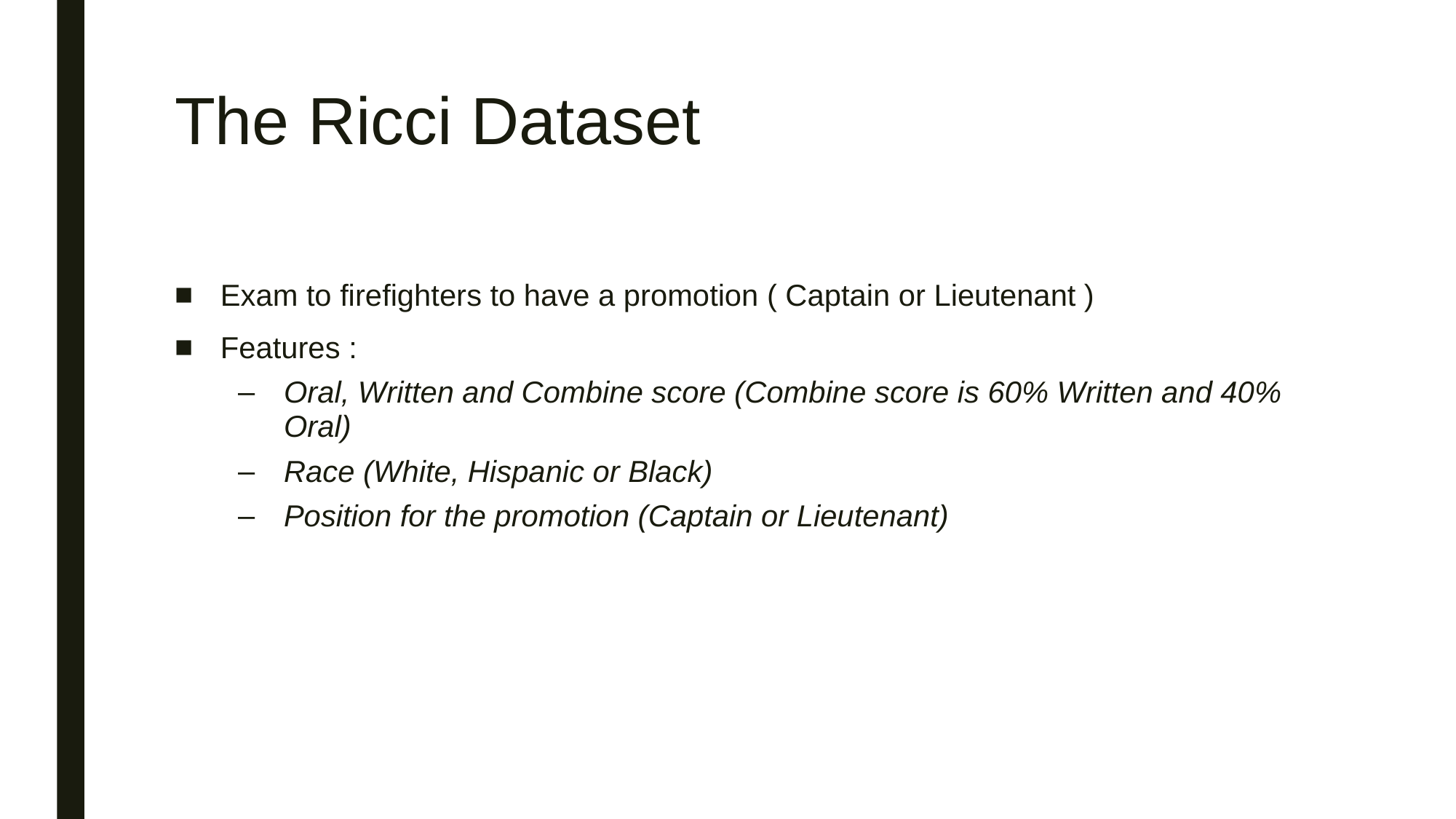

# The Ricci Dataset
Exam to firefighters to have a promotion ( Captain or Lieutenant )
Features :
Oral, Written and Combine score (Combine score is 60% Written and 40% Oral)
Race (White, Hispanic or Black)
Position for the promotion (Captain or Lieutenant)